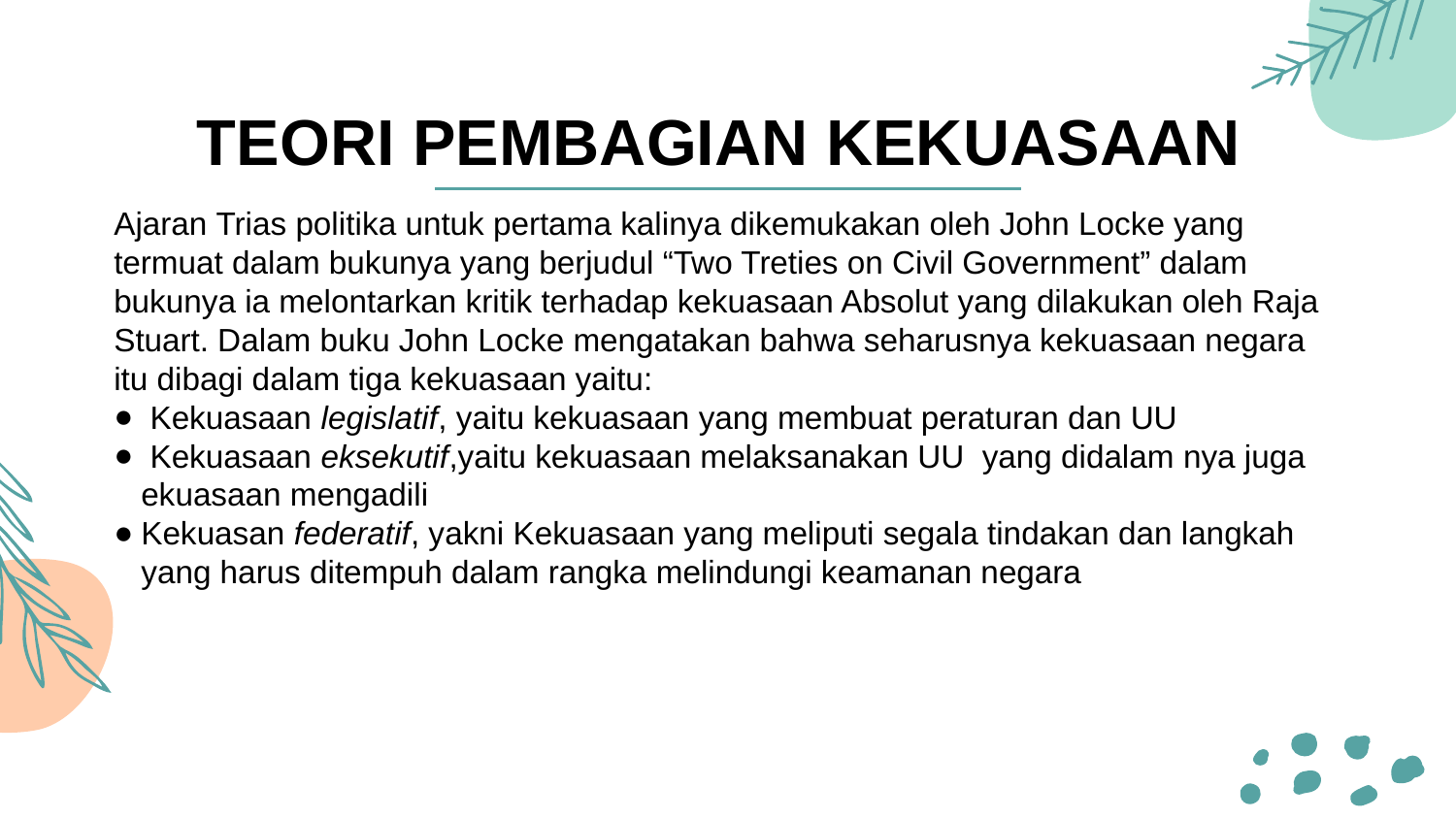

# TEORI PEMBAGIAN KEKUASAAN
Ajaran Trias politika untuk pertama kalinya dikemukakan oleh John Locke yang termuat dalam bukunya yang berjudul “Two Treties on Civil Government” dalam bukunya ia melontarkan kritik terhadap kekuasaan Absolut yang dilakukan oleh Raja Stuart. Dalam buku John Locke mengatakan bahwa seharusnya kekuasaan negara itu dibagi dalam tiga kekuasaan yaitu:
 Kekuasaan legislatif, yaitu kekuasaan yang membuat peraturan dan UU
 Kekuasaan eksekutif,yaitu kekuasaan melaksanakan UU  yang didalam nya juga ekuasaan mengadili
Kekuasan federatif, yakni Kekuasaan yang meliputi segala tindakan dan langkah yang harus ditempuh dalam rangka melindungi keamanan negara